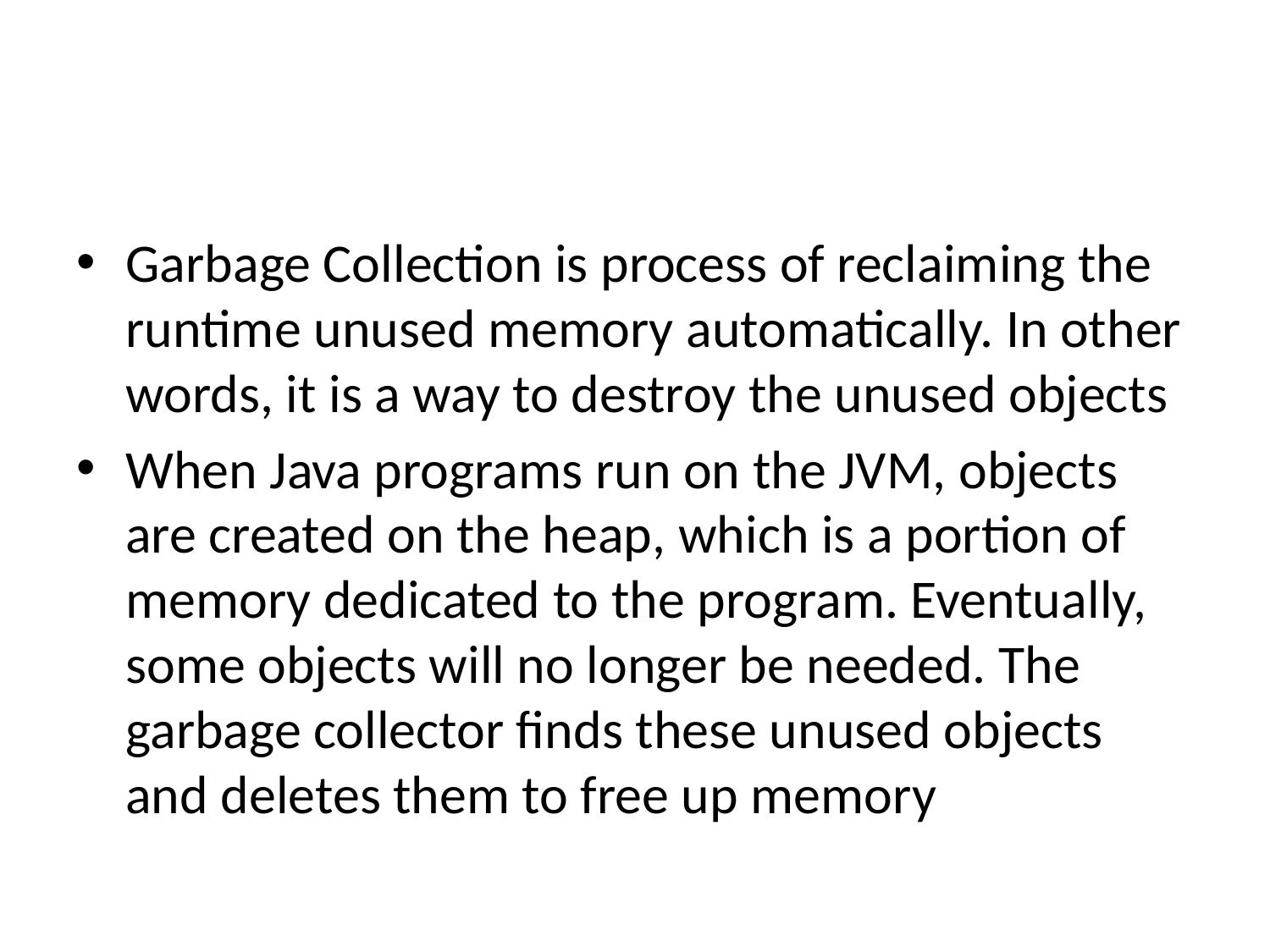

#
Garbage Collection is process of reclaiming the runtime unused memory automatically. In other words, it is a way to destroy the unused objects
When Java programs run on the JVM, objects are created on the heap, which is a portion of memory dedicated to the program. Eventually, some objects will no longer be needed. The garbage collector finds these unused objects and deletes them to free up memory